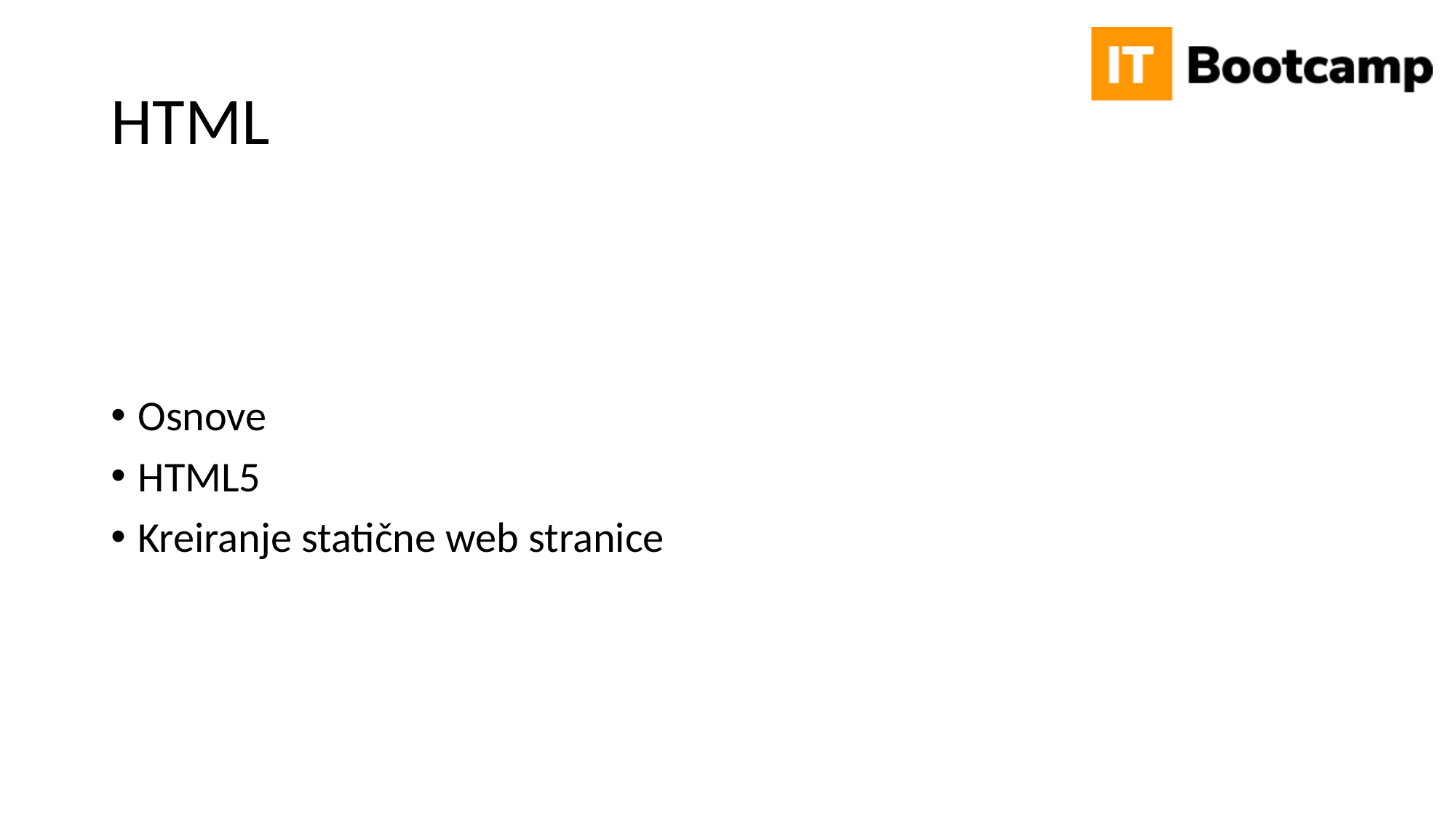

# HTML
Osnove
HTML5
Kreiranje statične web stranice